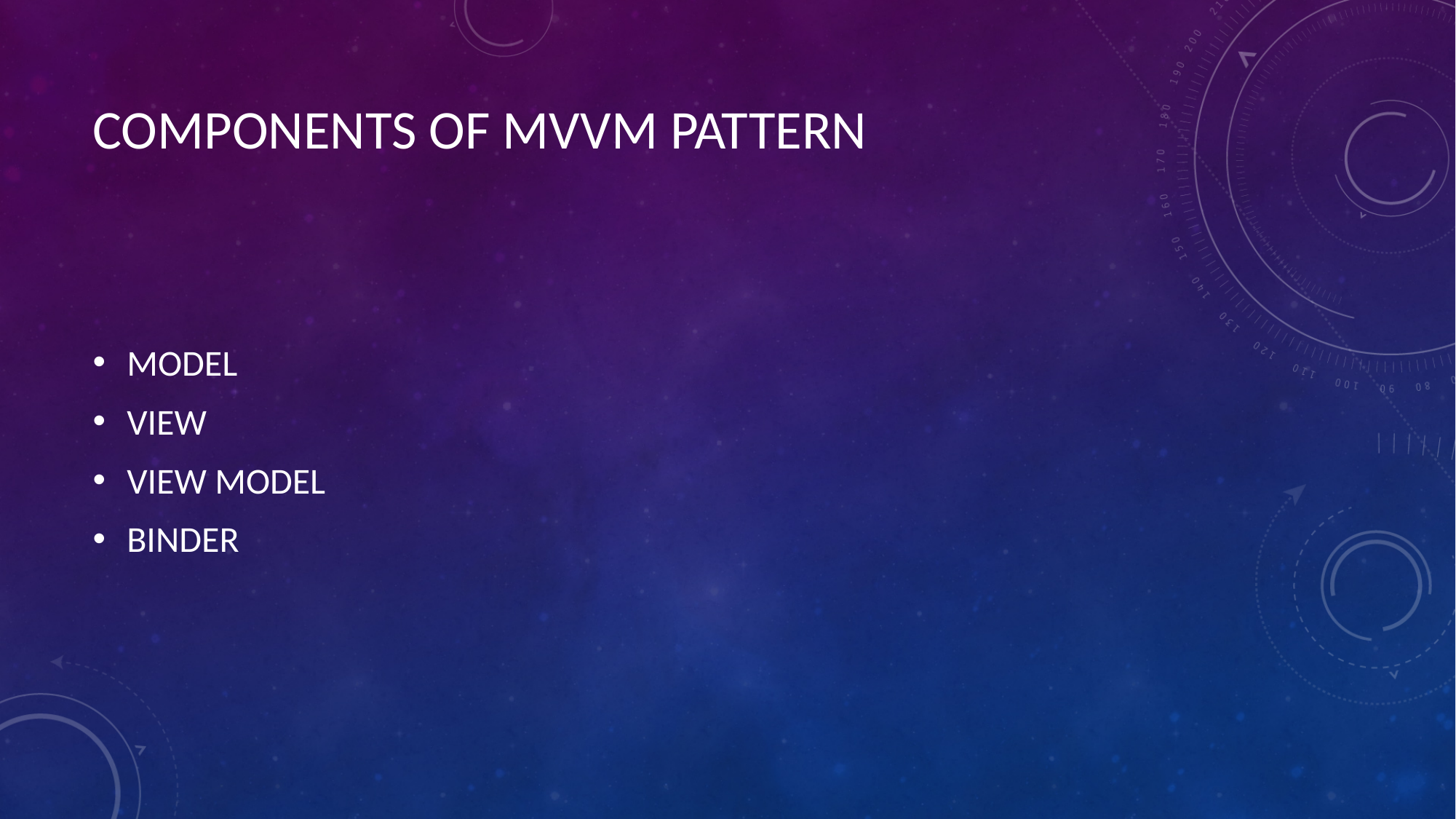

# Components of MVVM pattern
MODEL
VIEW
VIEW MODEL
BINDER